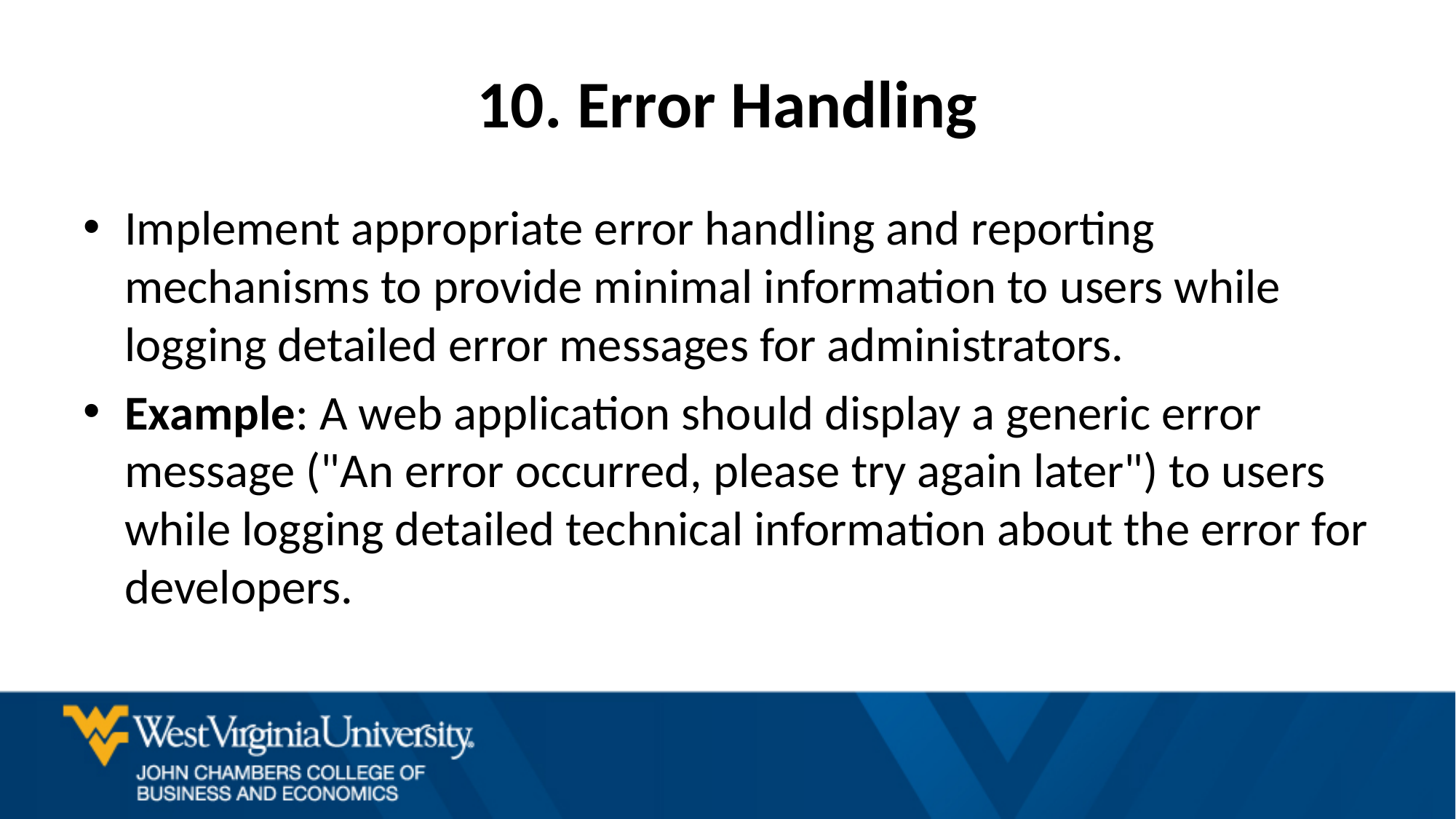

# 10. Error Handling
Implement appropriate error handling and reporting mechanisms to provide minimal information to users while logging detailed error messages for administrators.
Example: A web application should display a generic error message ("An error occurred, please try again later") to users while logging detailed technical information about the error for developers.